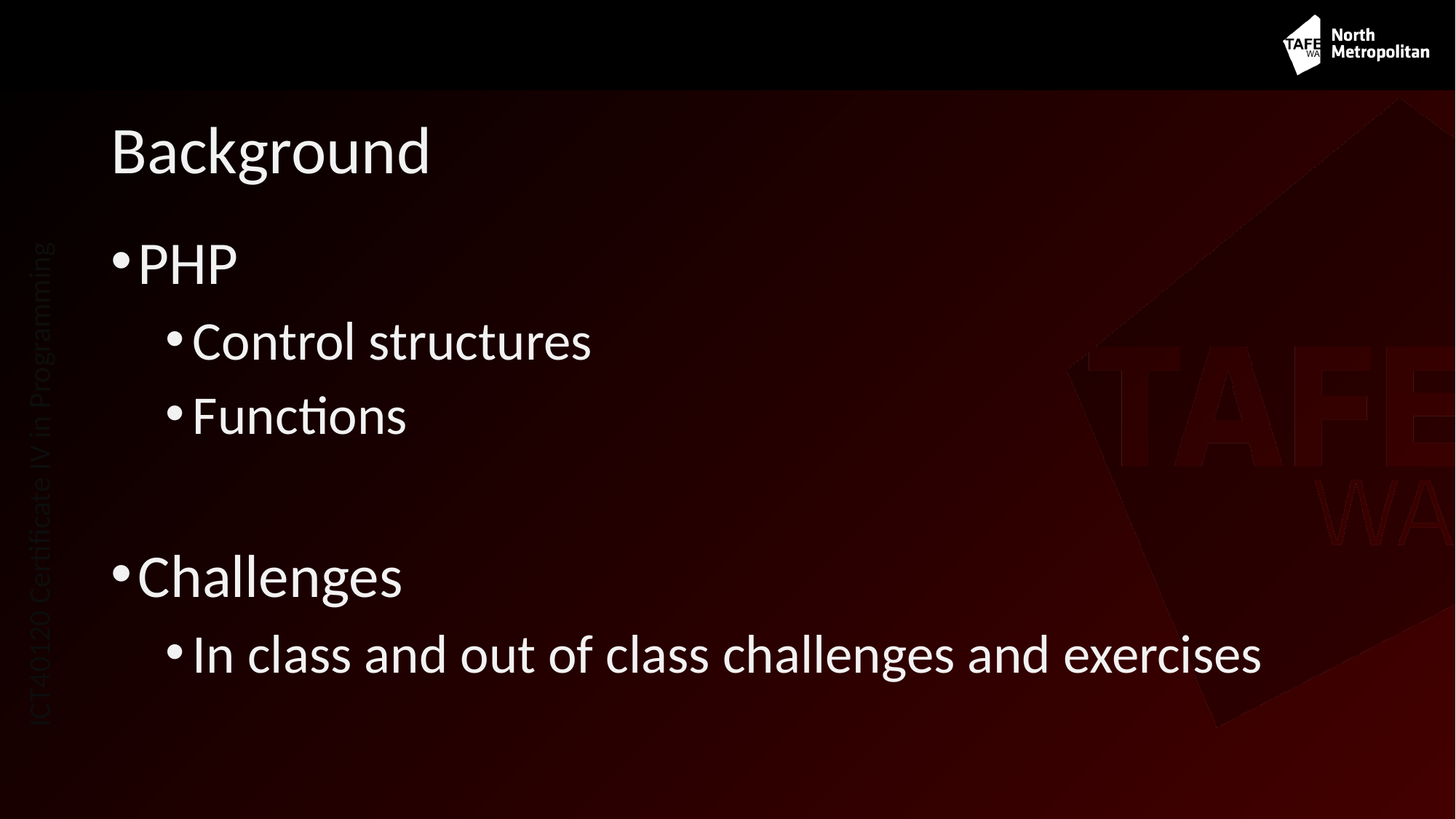

# Background
PHP
Control structures
Functions

Challenges
In class and out of class challenges and exercises